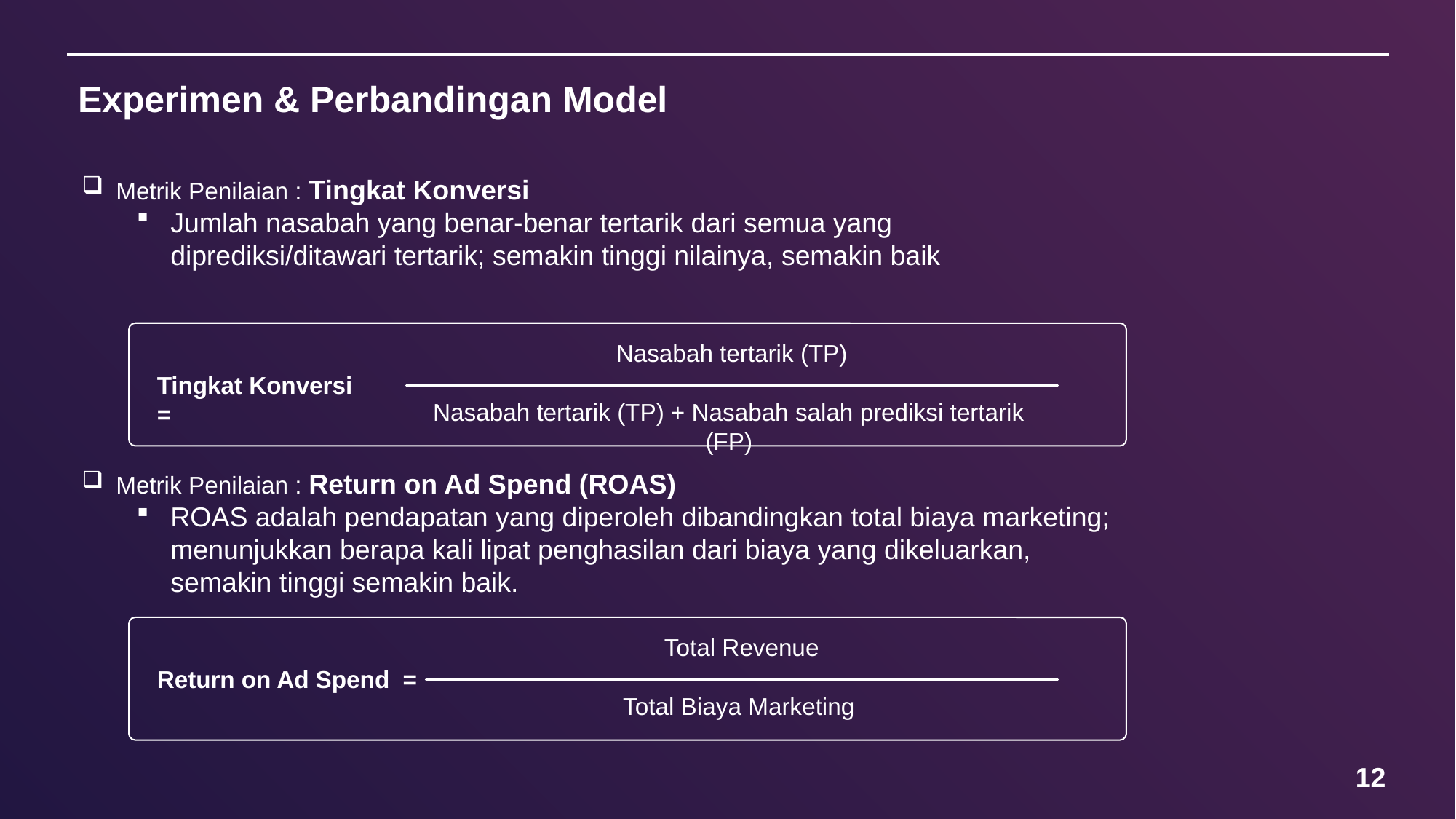

Experimen & Perbandingan Model
Metrik Penilaian : Tingkat Konversi
Jumlah nasabah yang benar-benar tertarik dari semua yang diprediksi/ditawari tertarik; semakin tinggi nilainya, semakin baik

Nasabah tertarik (TP)
Tingkat Konversi =
Nasabah tertarik (TP) + Nasabah salah prediksi tertarik (FP)
Metrik Penilaian : Return on Ad Spend (ROAS)
ROAS adalah pendapatan yang diperoleh dibandingkan total biaya marketing; menunjukkan berapa kali lipat penghasilan dari biaya yang dikeluarkan, semakin tinggi semakin baik.

Total Revenue
Return on Ad Spend  =
Total Biaya Marketing
12